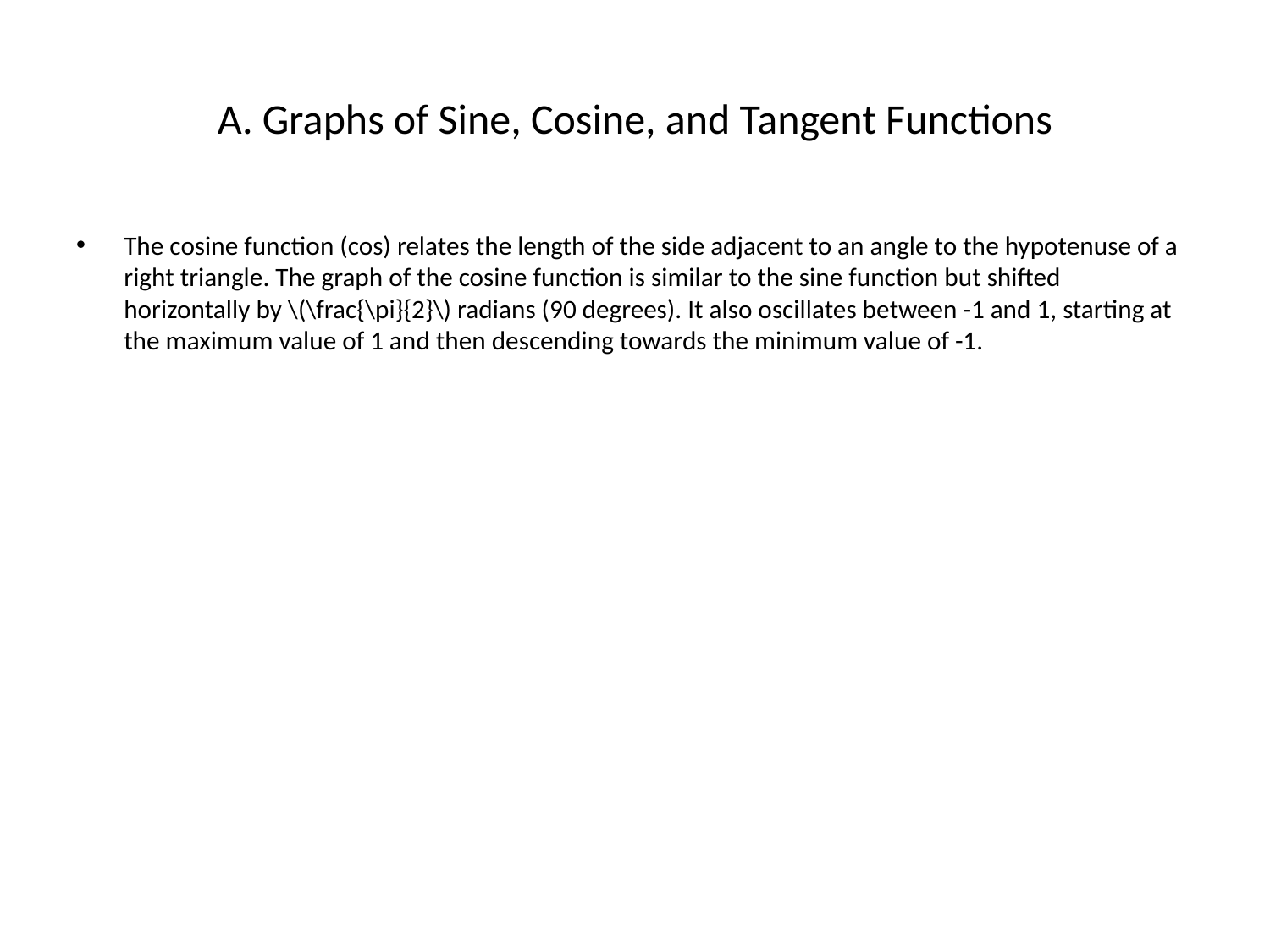

# A. Graphs of Sine, Cosine, and Tangent Functions
The cosine function (cos) relates the length of the side adjacent to an angle to the hypotenuse of a right triangle. The graph of the cosine function is similar to the sine function but shifted horizontally by \(\frac{\pi}{2}\) radians (90 degrees). It also oscillates between -1 and 1, starting at the maximum value of 1 and then descending towards the minimum value of -1.